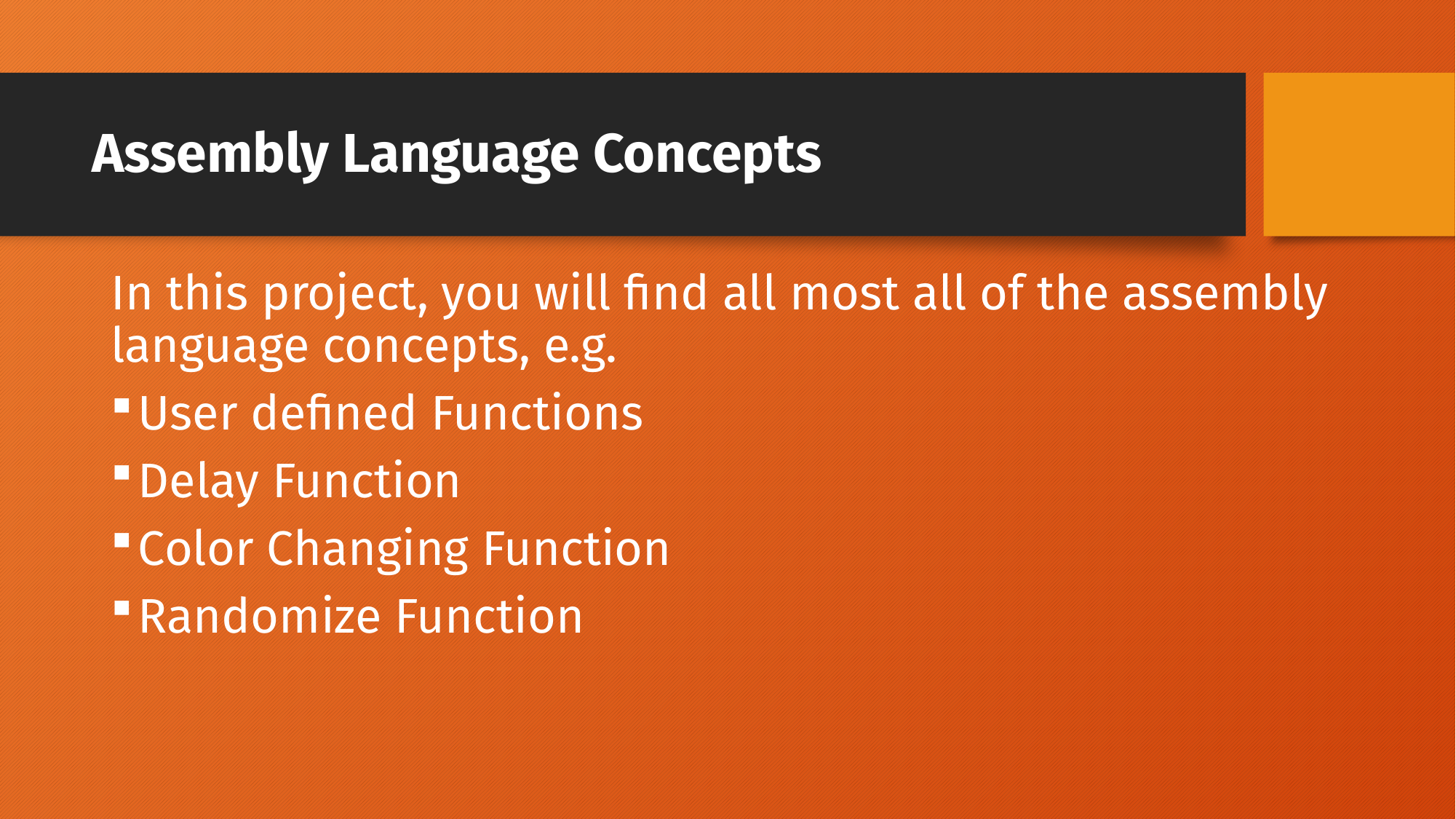

# Assembly Language Concepts
In this project, you will find all most all of the assembly language concepts, e.g.
User defined Functions
Delay Function
Color Changing Function
Randomize Function